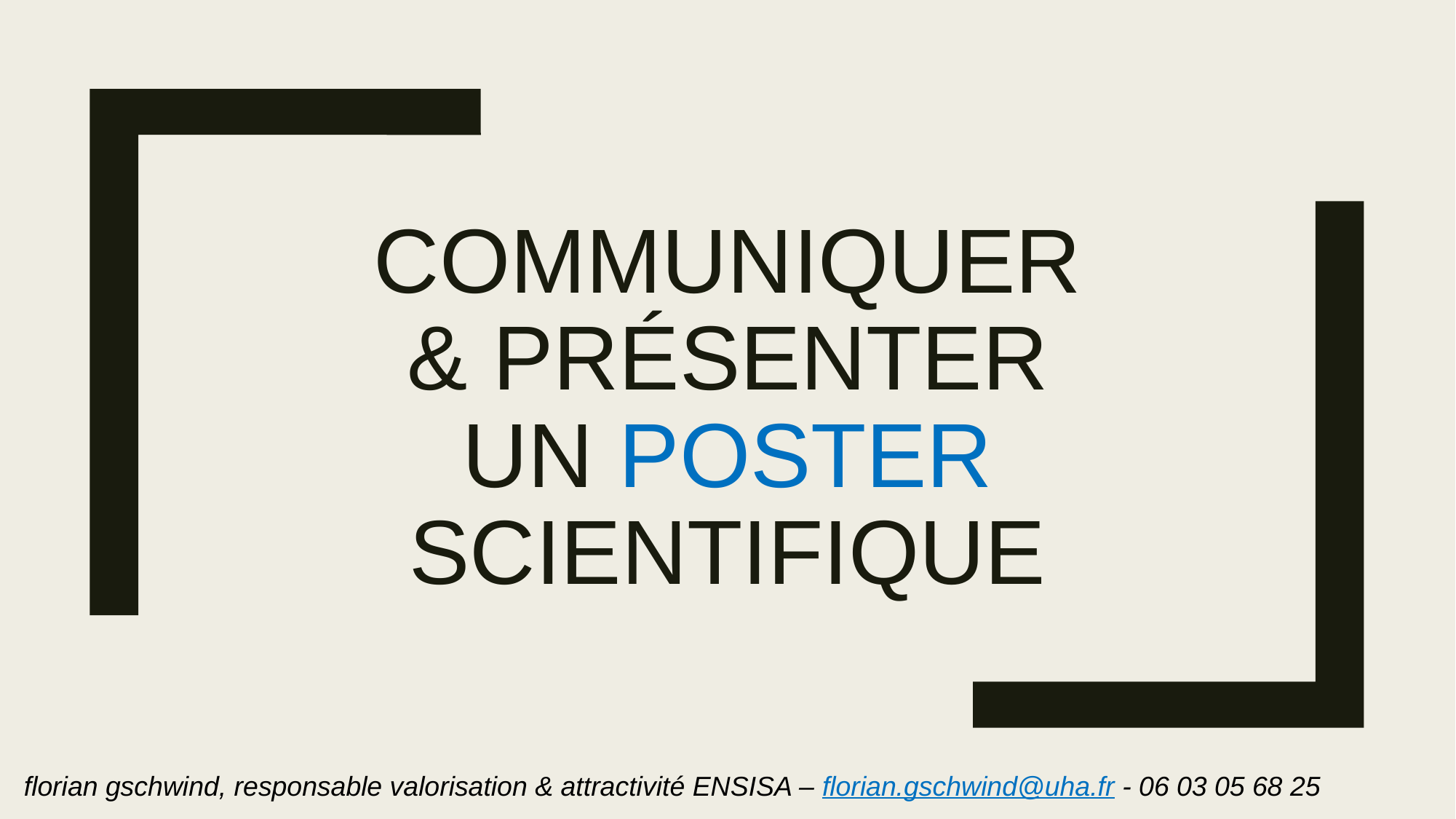

# COMMUNIQUER & PRÉSENTER UN POSTER SCIENTIFIQUE
florian gschwind, responsable valorisation & attractivité ENSISA – florian.gschwind@uha.fr - 06 03 05 68 25